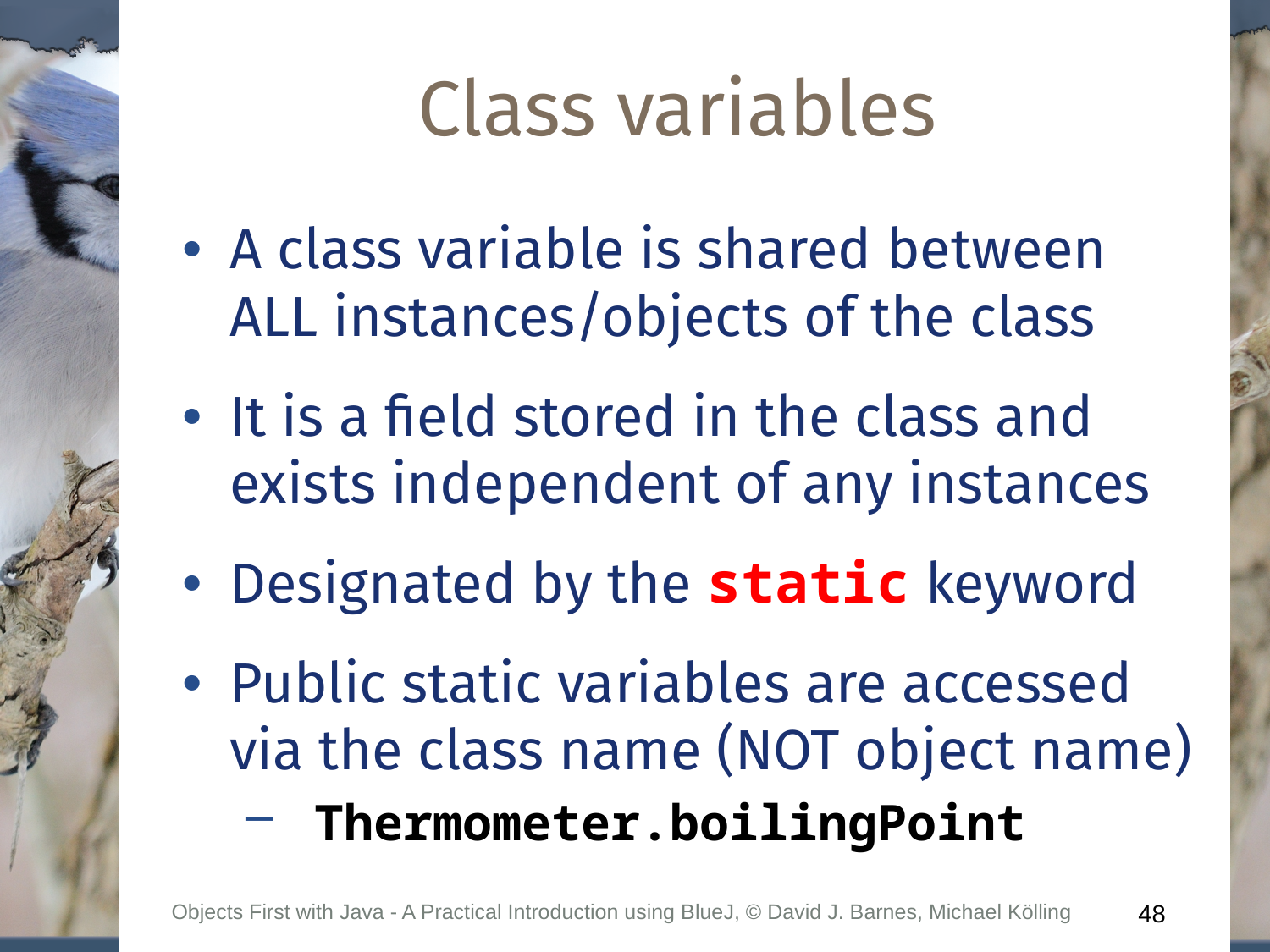

# Class variables
A class variable is shared between ALL instances/objects of the class
It is a field stored in the class and exists independent of any instances
Designated by the static keyword
Public static variables are accessed via the class name (NOT object name)
 Thermometer.boilingPoint
Objects First with Java - A Practical Introduction using BlueJ, © David J. Barnes, Michael Kölling